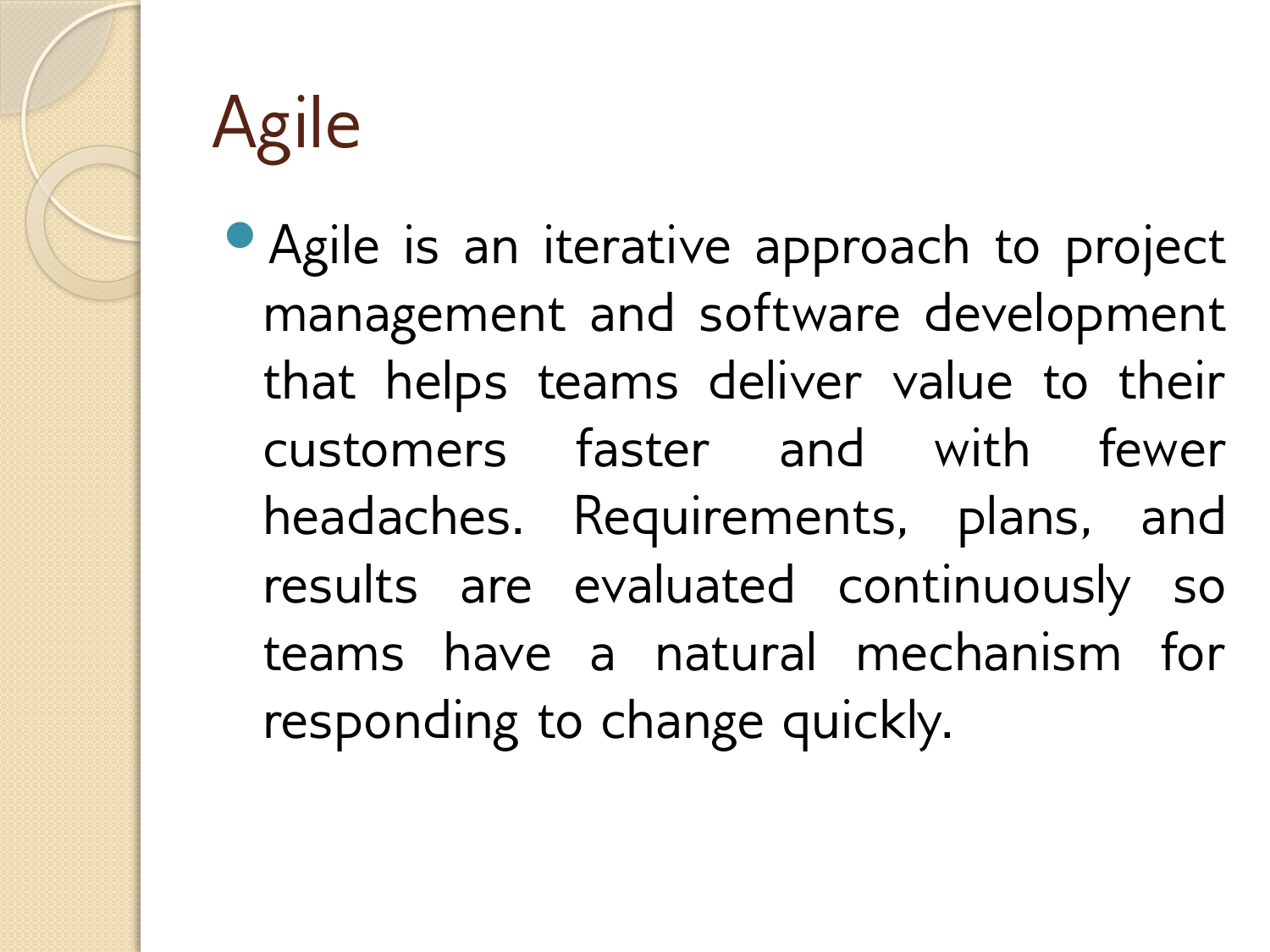

# Agile
Agile is an iterative approach to project management and software development that helps teams deliver value to their customers faster and with fewer headaches. Requirements, plans, and results are evaluated continuously so teams have a natural mechanism for responding to change quickly.